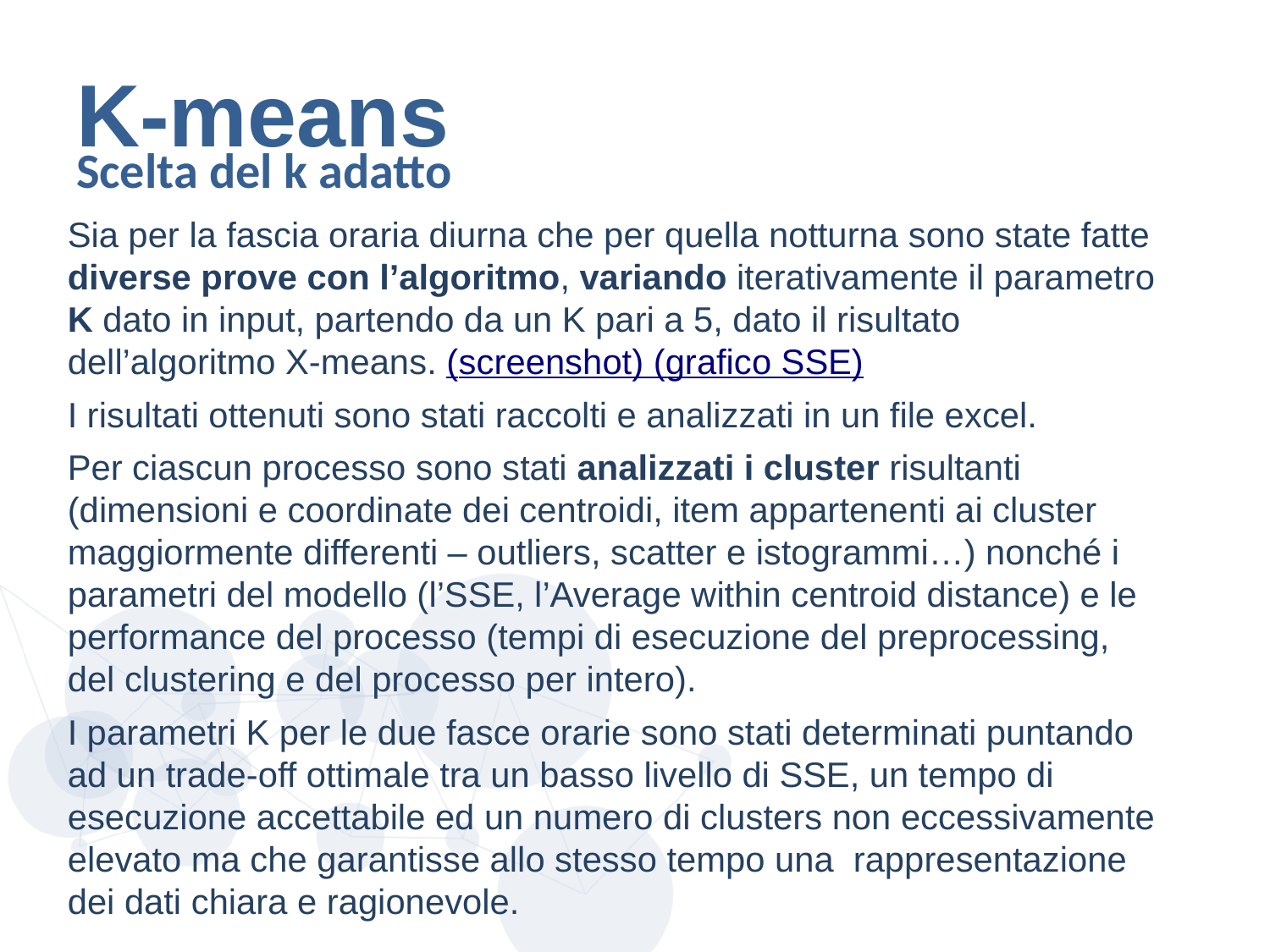

# K-means
Scelta del k adatto
Sia per la fascia oraria diurna che per quella notturna sono state fatte diverse prove con l’algoritmo, variando iterativamente il parametro K dato in input, partendo da un K pari a 5, dato il risultato dell’algoritmo X-means. (screenshot) (grafico SSE)
I risultati ottenuti sono stati raccolti e analizzati in un file excel.
Per ciascun processo sono stati analizzati i cluster risultanti (dimensioni e coordinate dei centroidi, item appartenenti ai cluster maggiormente differenti – outliers, scatter e istogrammi…) nonché i parametri del modello (l’SSE, l’Average within centroid distance) e le performance del processo (tempi di esecuzione del preprocessing, del clustering e del processo per intero).
I parametri K per le due fasce orarie sono stati determinati puntando ad un trade-off ottimale tra un basso livello di SSE, un tempo di esecuzione accettabile ed un numero di clusters non eccessivamente elevato ma che garantisse allo stesso tempo una  rappresentazione dei dati chiara e ragionevole.